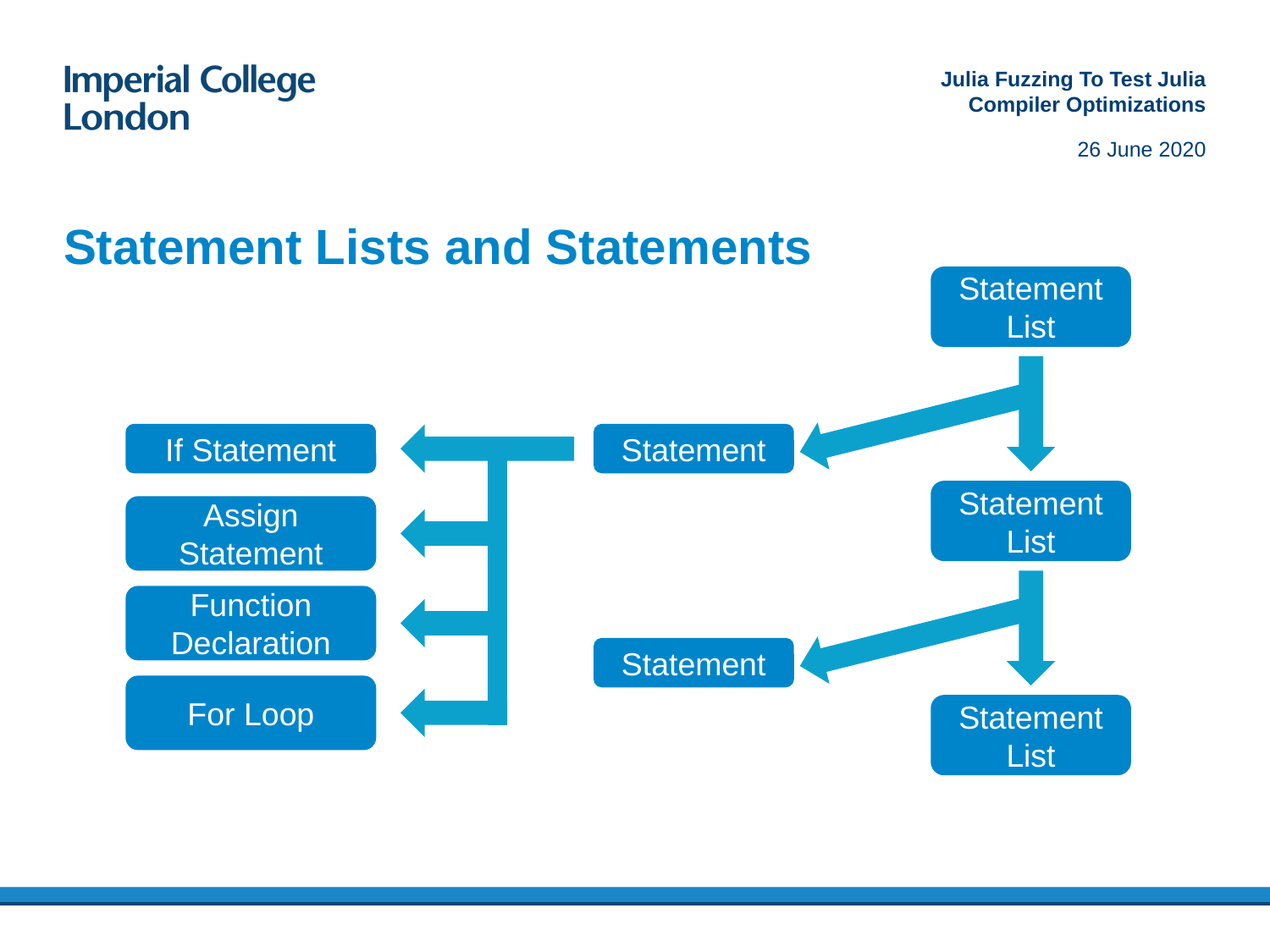

Julia Fuzzing To Test Julia Compiler Optimizations
26 June 2020
# Statement Lists and Statements
Statement List

If Statement
Statement

Statement List
Assign Statement

Function Declaration

Statement
For Loop

Statement List